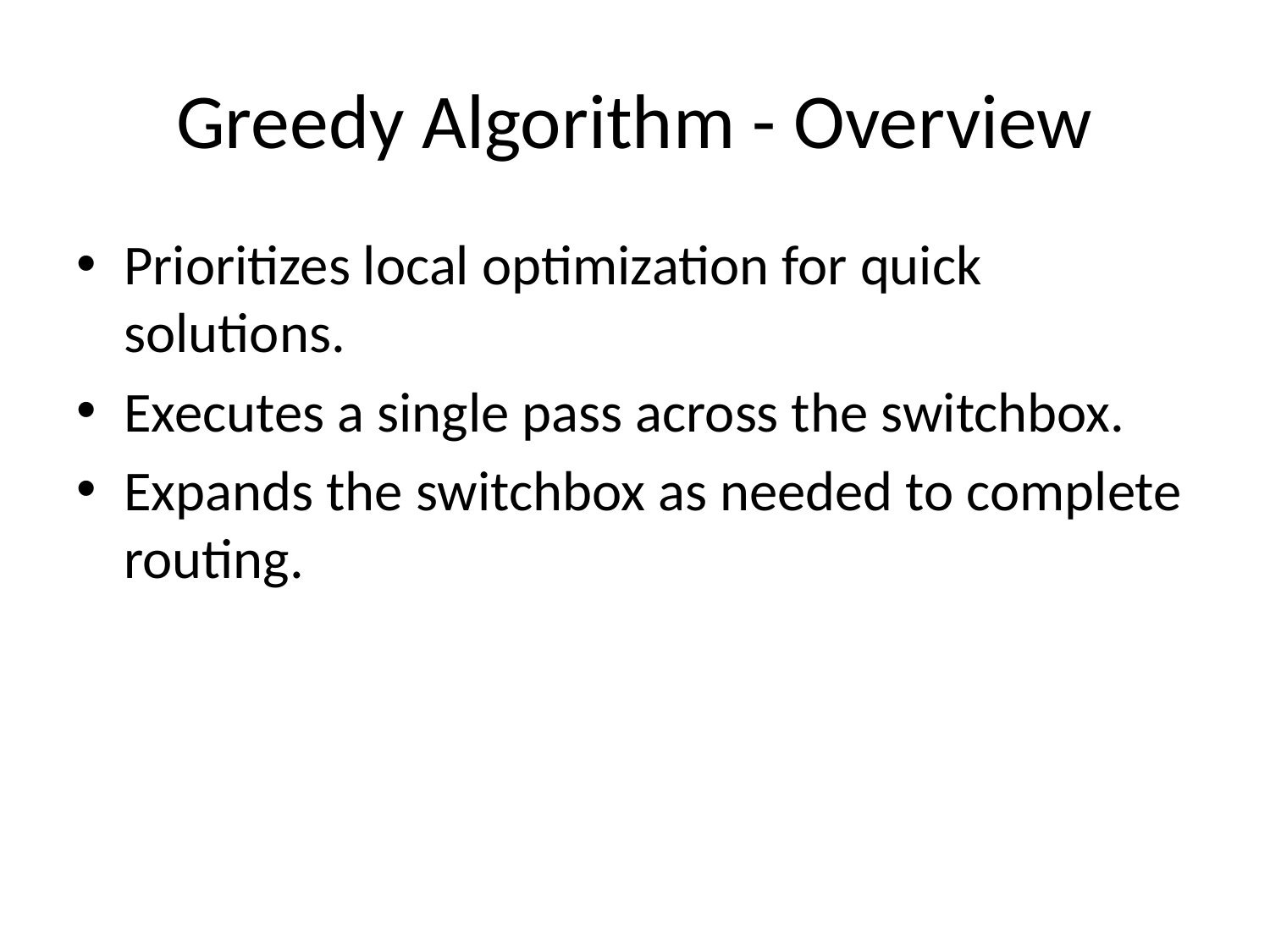

# Greedy Algorithm - Overview
Prioritizes local optimization for quick solutions.
Executes a single pass across the switchbox.
Expands the switchbox as needed to complete routing.